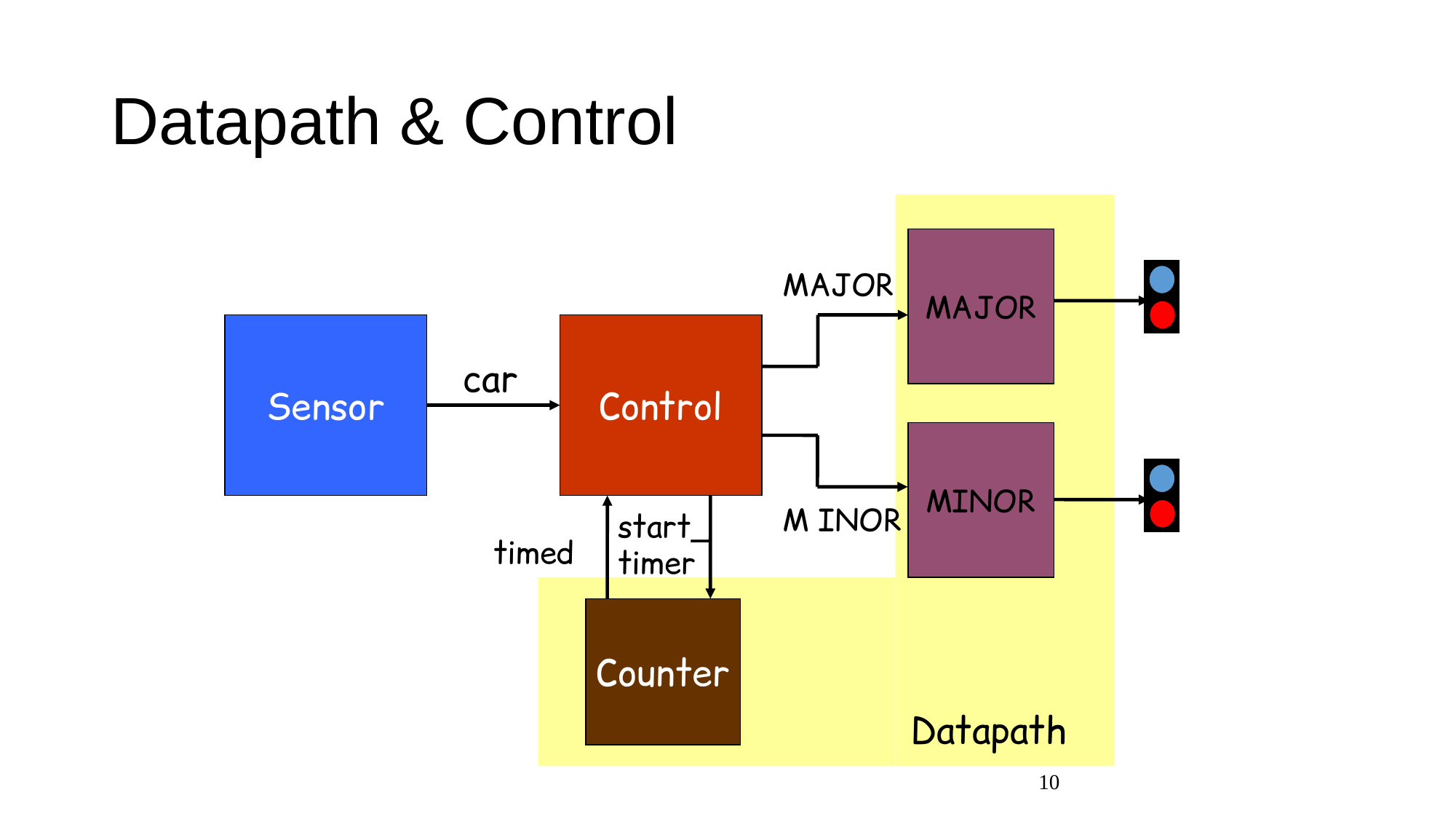

# Datapath & Control

Datapath
MAJOR
MAJOR

MINOR

M INOR

Sensor
car

Control

timed

start_
timer
Counter
10